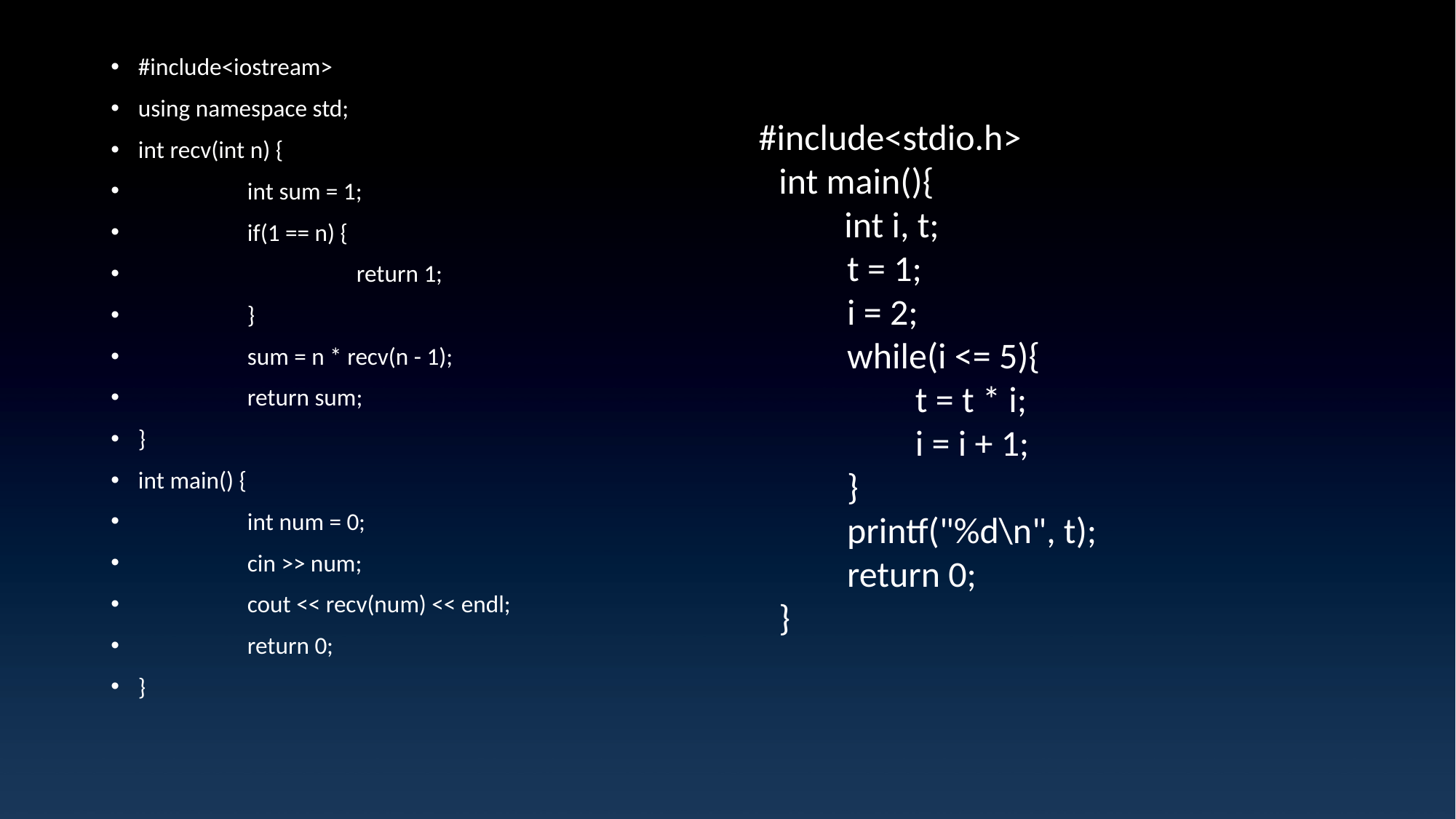

#include<iostream>
using namespace std;
int recv(int n) {
	int sum = 1;
	if(1 == n) {
		return 1;
	}
	sum = n * recv(n - 1);
	return sum;
}
int main() {
	int num = 0;
	cin >> num;
	cout << recv(num) << endl;
	return 0;
}
          #include<stdio.h>
          int main(){
                  int i, t;
	     t = 1;
	     i = 2;
	     while(i <= 5){
		t = t * i;
		i = i + 1;
	     }
	     printf("%d\n", t);
	     return 0;
          }